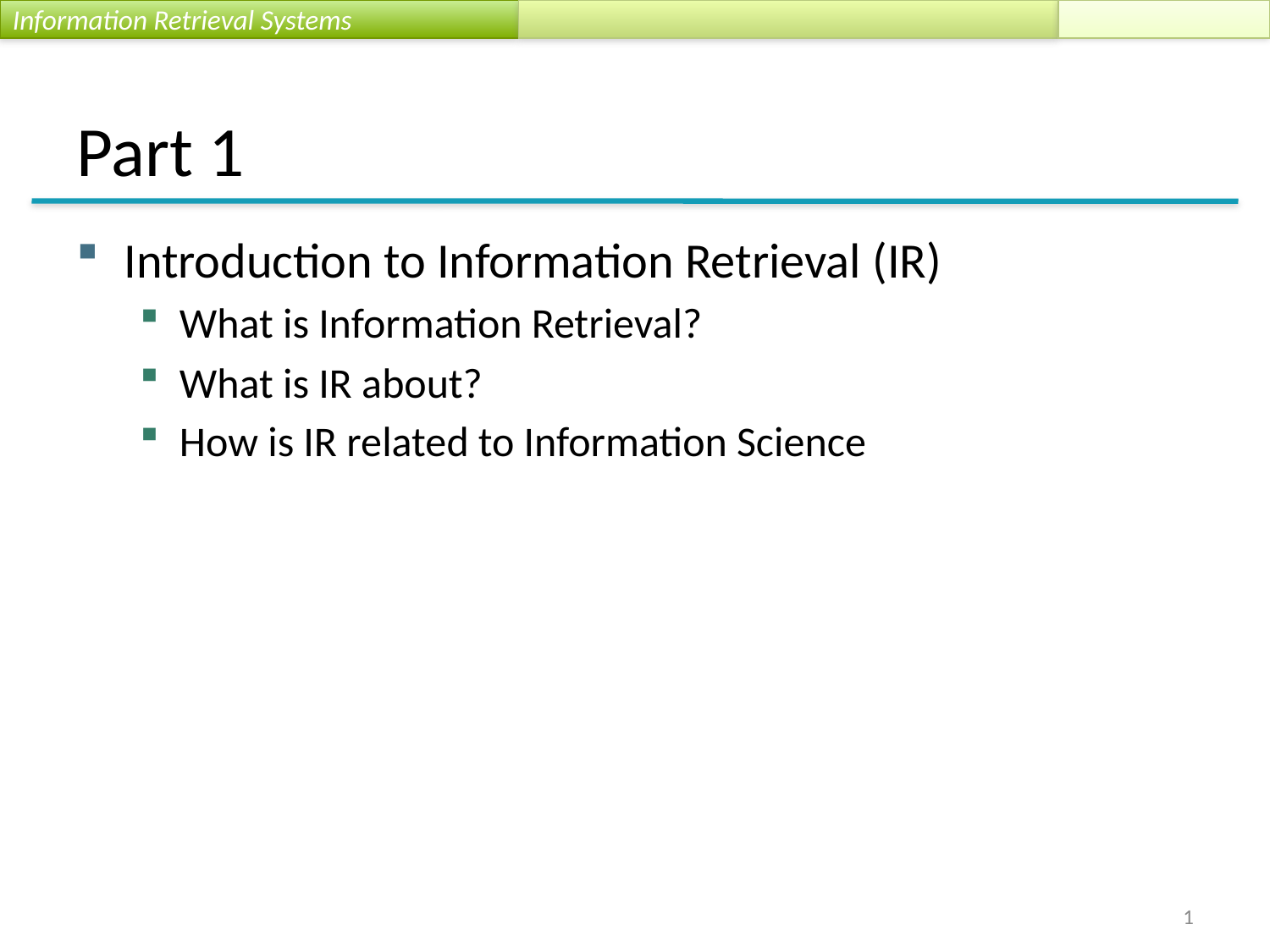

# Part 1
Introduction to Information Retrieval (IR)
What is Information Retrieval?
What is IR about?
How is IR related to Information Science
1